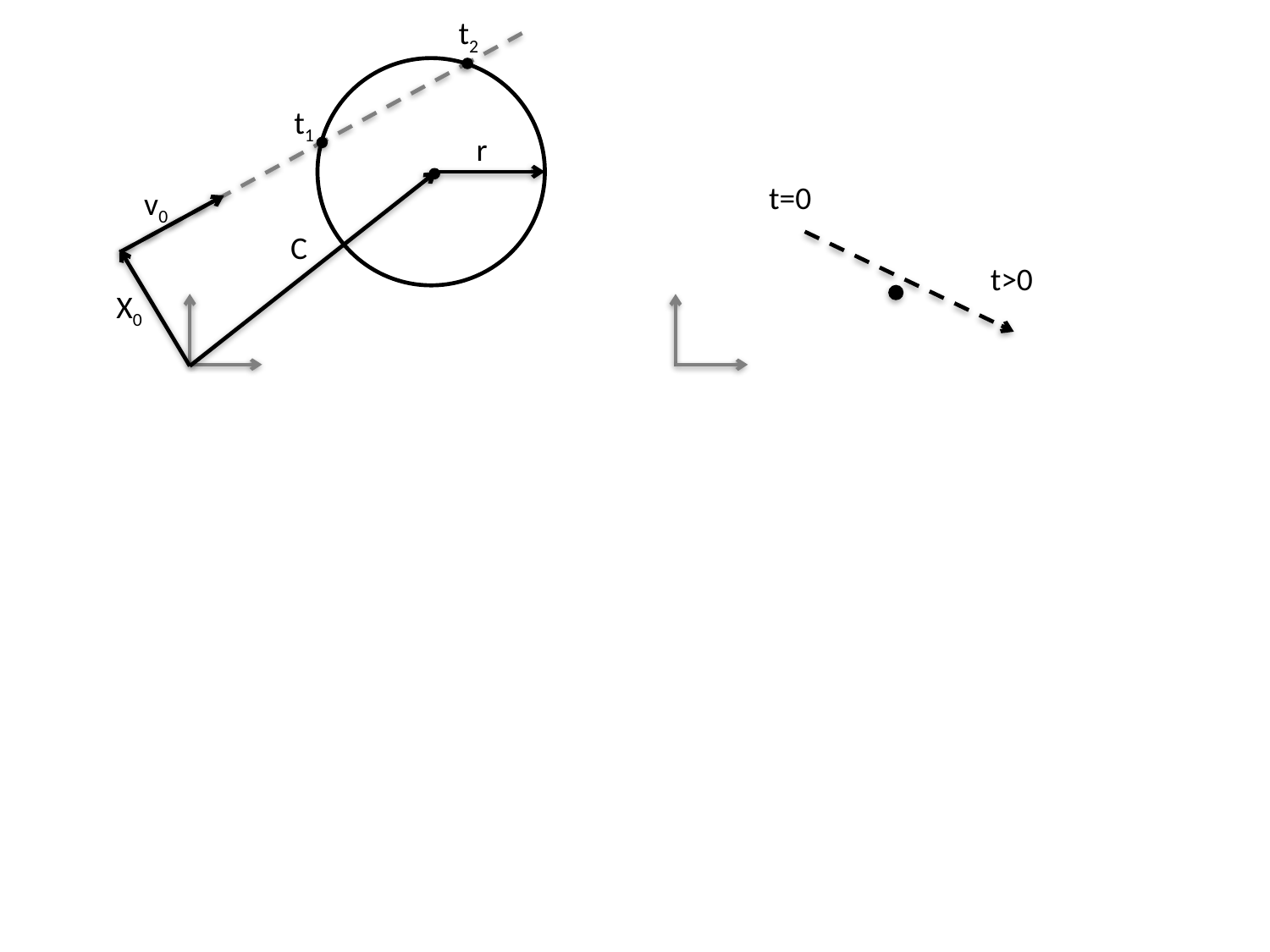

t2

t1
r

t=0
v0
C
t>0
X0